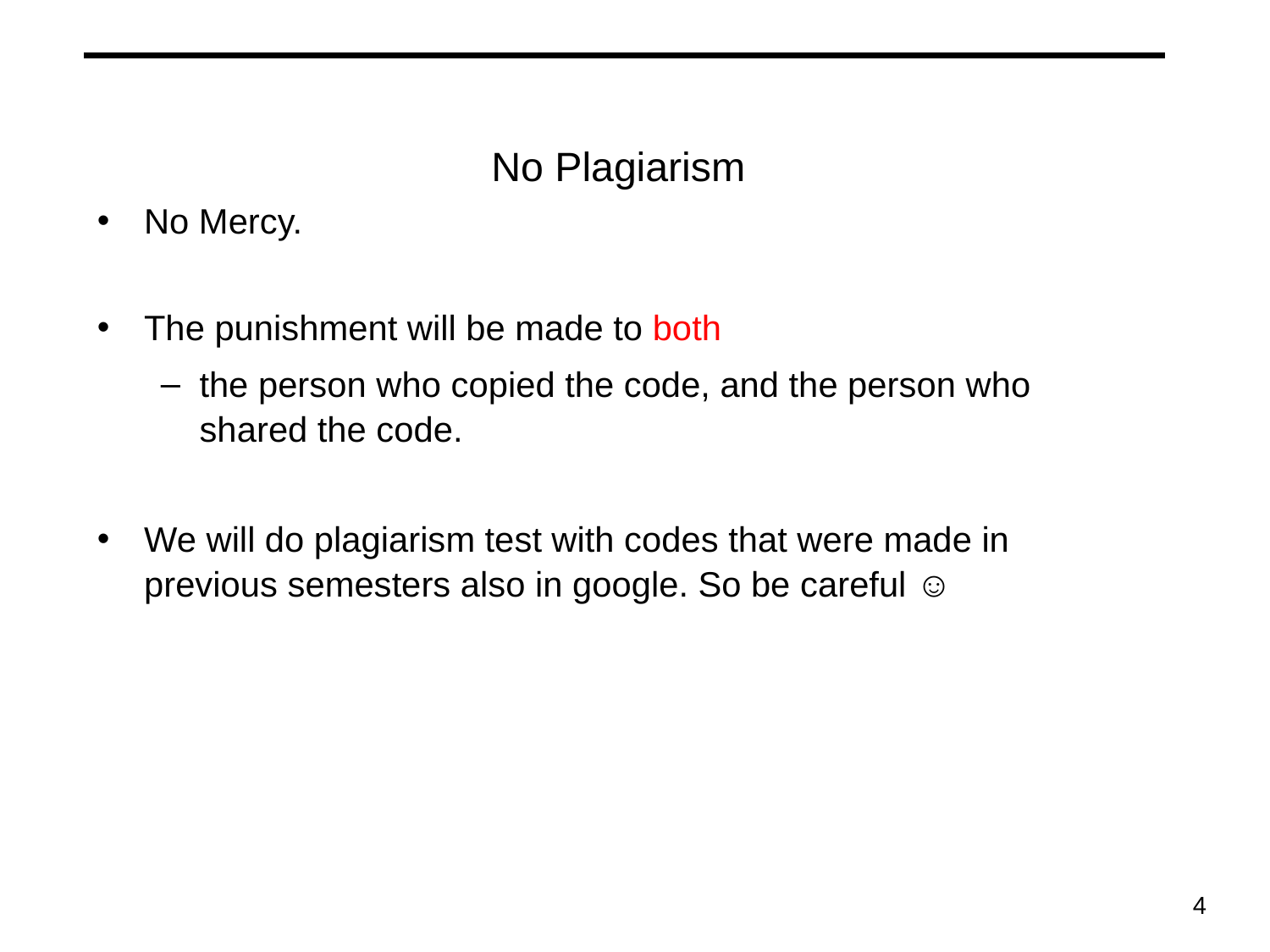

# No Plagiarism
No Mercy.

The punishment will be made to both
the person who copied the code, and the person who shared the code.

We will do plagiarism test with codes that were made in previous semesters also in google. So be careful ☺